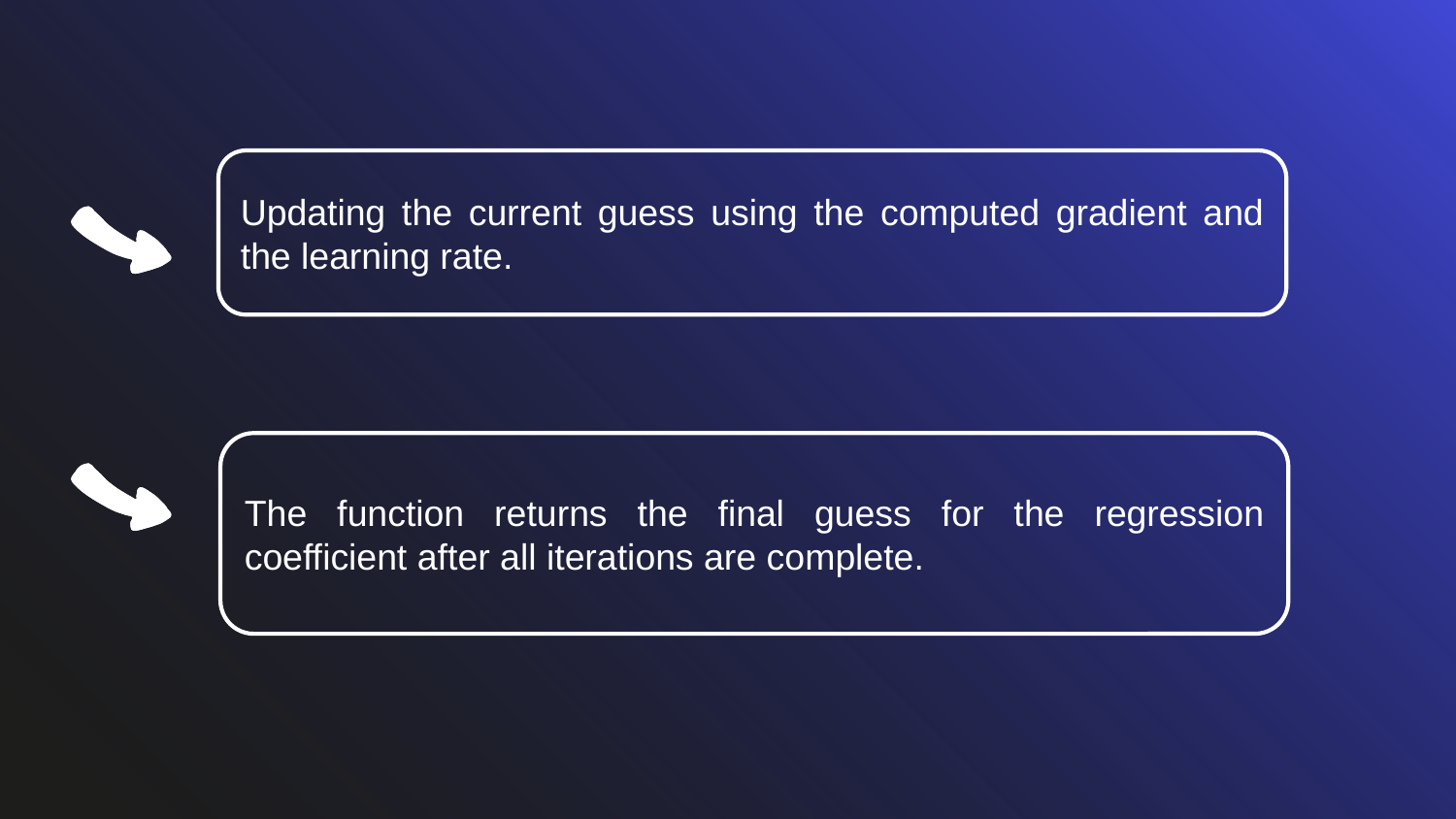

Updating the current guess using the computed gradient and the learning rate.

The function returns the final guess for the regression coefficient after all iterations are complete.